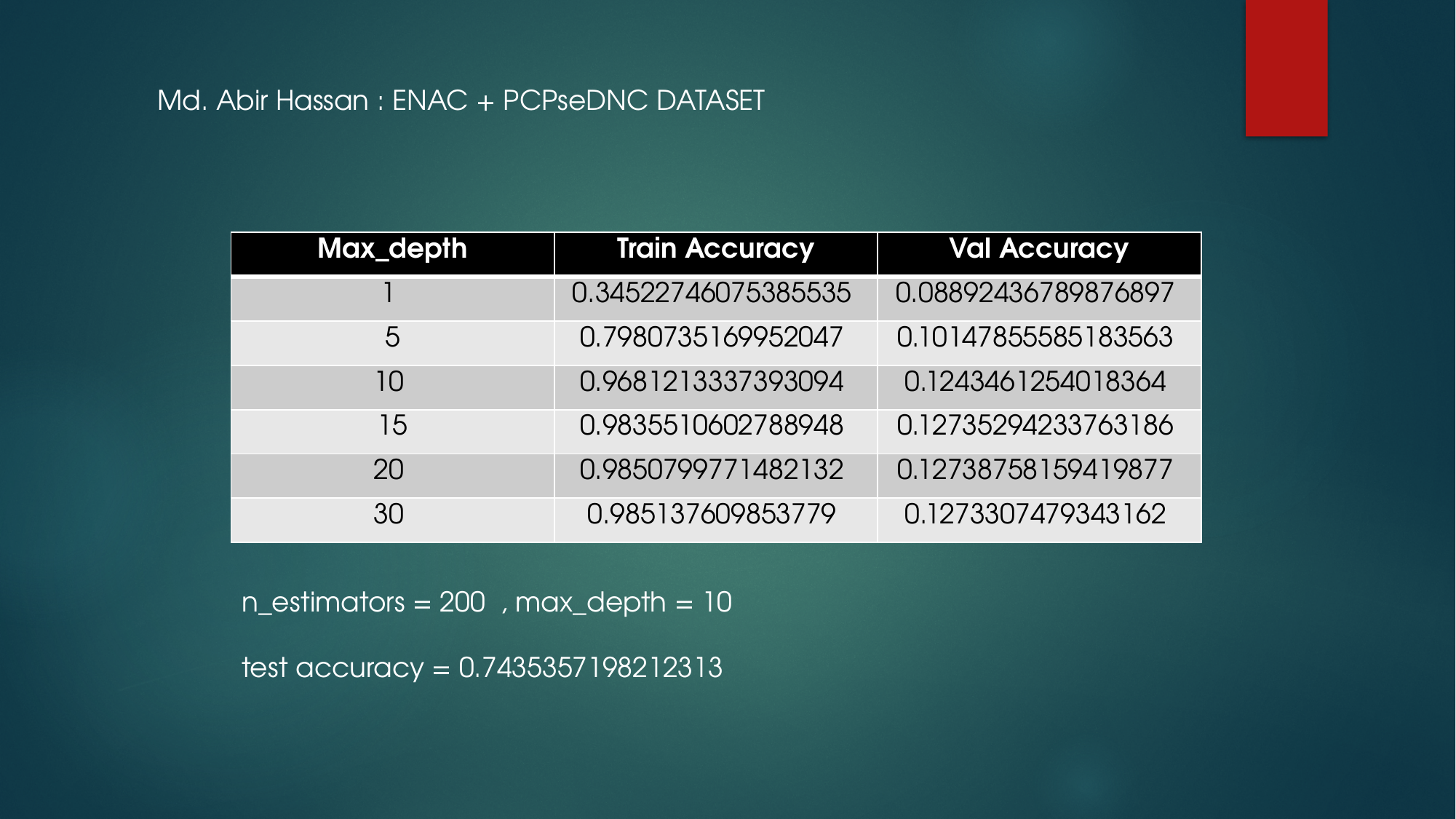

Md. Abir Hassan : ENAC + PCPseDNC DATASET
| Max\_depth | Train Accuracy | Val Accuracy |
| --- | --- | --- |
| 1 | 0.34522746075385535 | 0.08892436789876897 |
| 5 | 0.7980735169952047 | 0.10147855585183563 |
| 10 | 0.9681213337393094 | 0.1243461254018364 |
| 15 | 0.9835510602788948 | 0.12735294233763186 |
| 20 | 0.9850799771482132 | 0.12738758159419877 |
| 30 | 0.985137609853779 | 0.1273307479343162 |
n_estimators = 200  , max_depth = 10

test accuracy = 0.7435357198212313